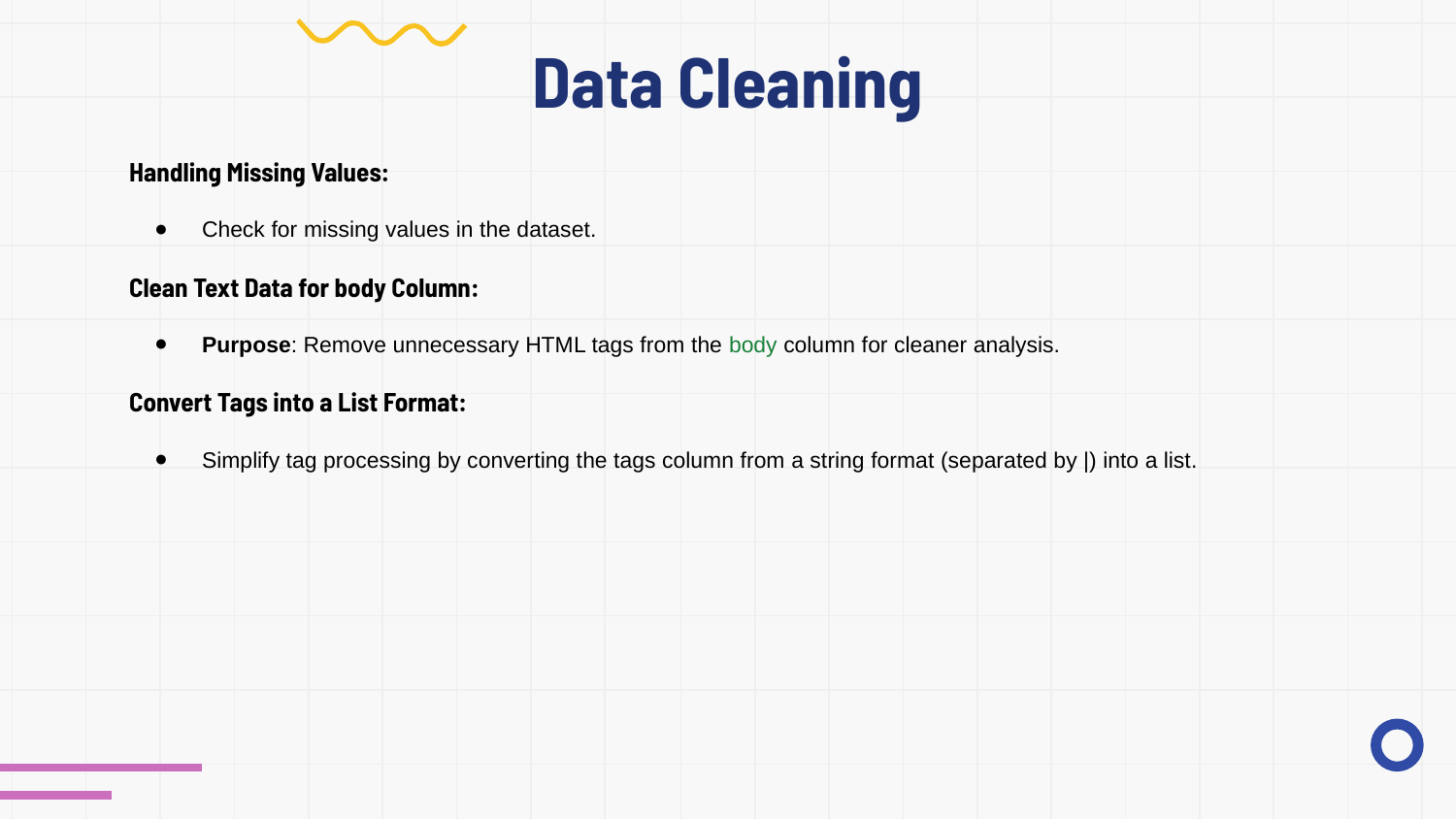

# Data Cleaning

Handling Missing Values:
Check for missing values in the dataset.
Clean Text Data for body Column:
Purpose: Remove unnecessary HTML tags from the body column for cleaner analysis.
Convert Tags into a List Format:
Simplify tag processing by converting the tags column from a string format (separated by |) into a list.